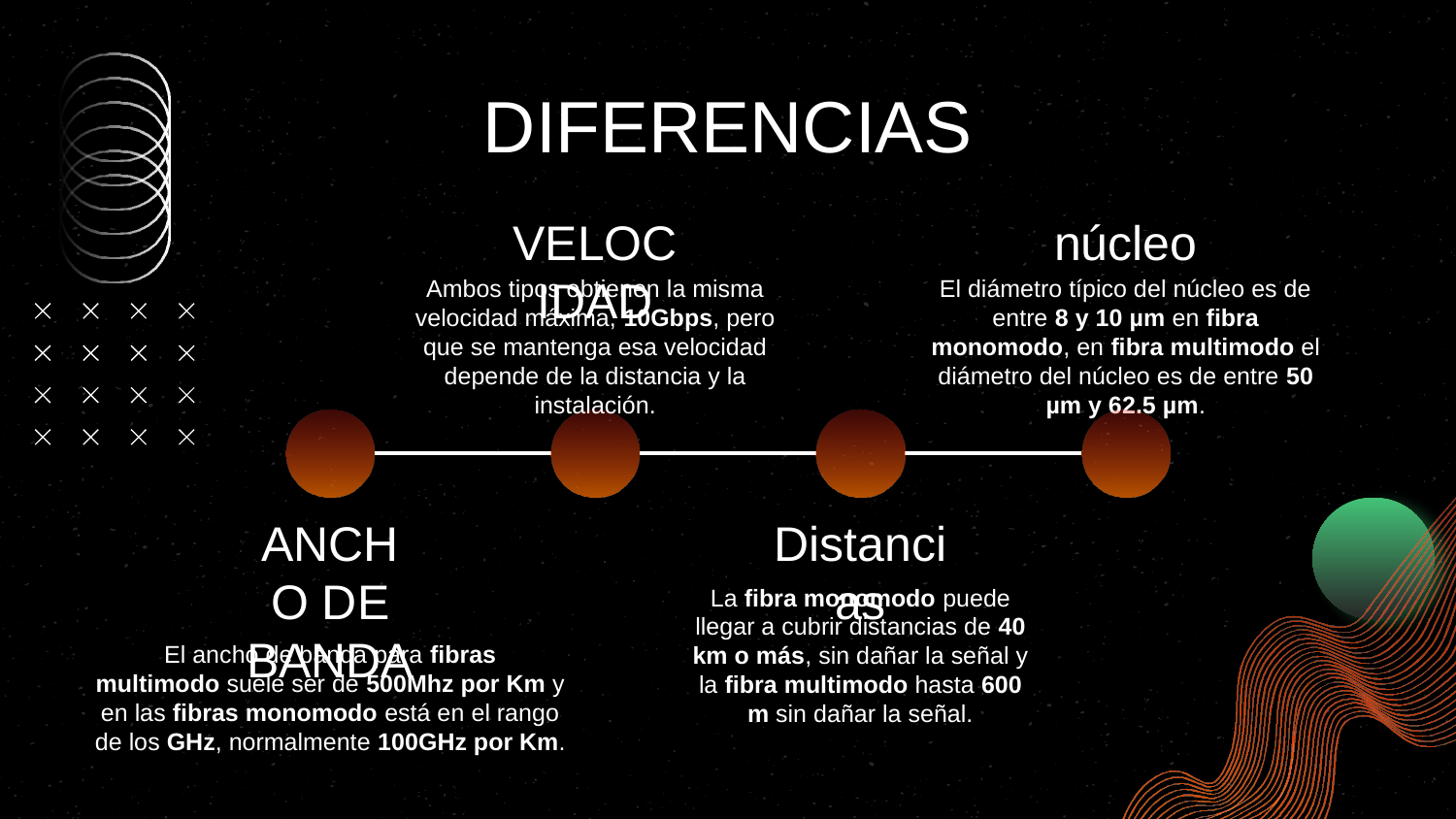

# DIFERENCIAS
VELOCIDAD
núcleo
El diámetro típico del núcleo es de entre 8 y 10 µm en fibra monomodo, en fibra multimodo el diámetro del núcleo es de entre 50 µm y 62.5 µm.
Ambos tipos obtienen la misma velocidad máxima, 10Gbps, pero que se mantenga esa velocidad depende de la distancia y la instalación.

ANCHO DE BANDA
Distancias
La fibra monomodo puede llegar a cubrir distancias de 40 km o más, sin dañar la señal y la fibra multimodo hasta 600 m sin dañar la señal.
El ancho de banda para fibras multimodo suele ser de 500Mhz por Km y en las fibras monomodo está en el rango de los GHz, normalmente 100GHz por Km.